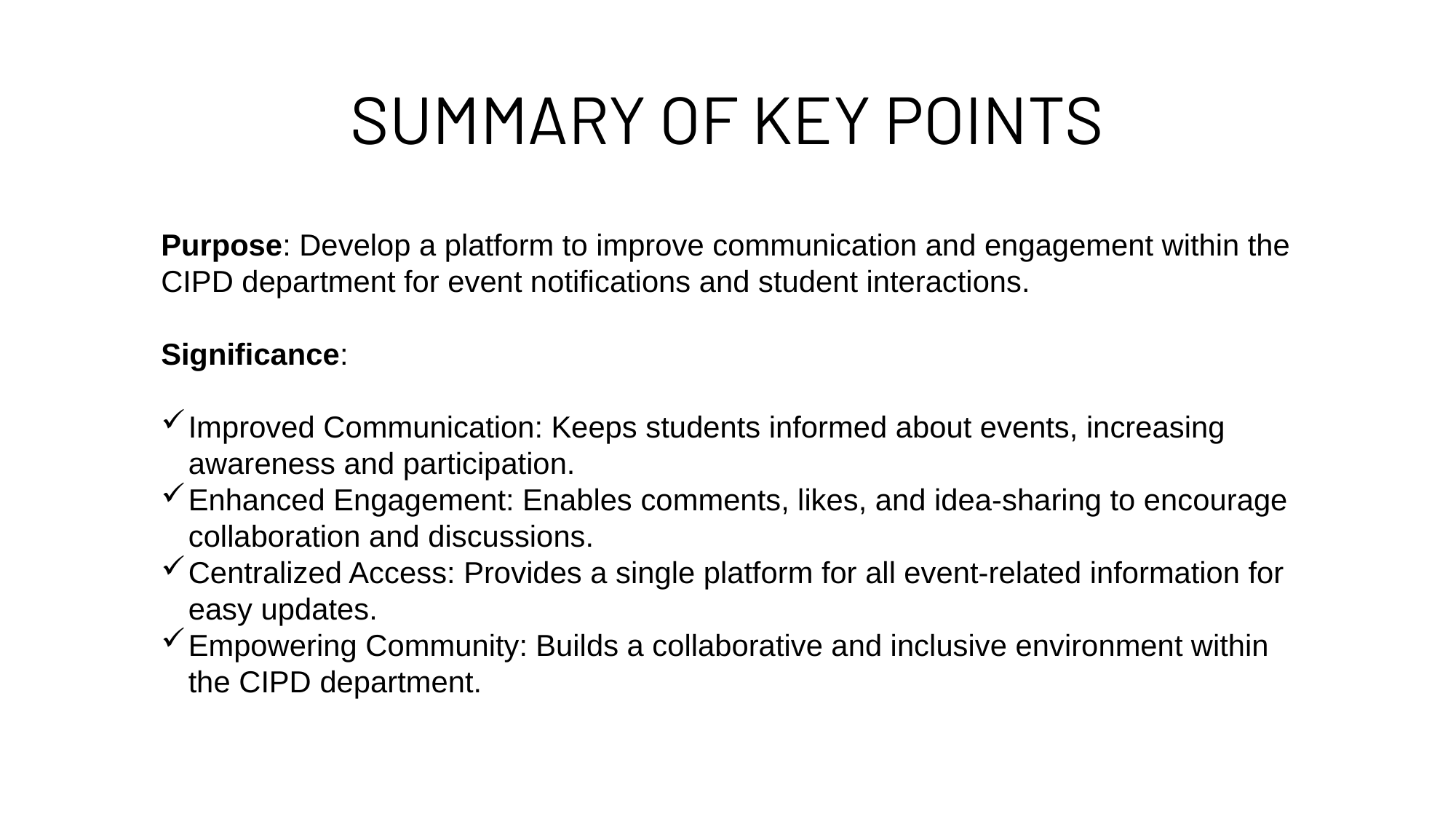

# SUMMARY OF KEY POINTS
Purpose: Develop a platform to improve communication and engagement within the CIPD department for event notifications and student interactions.

Significance:

Improved Communication: Keeps students informed about events, increasing awareness and participation.
Enhanced Engagement: Enables comments, likes, and idea-sharing to encourage collaboration and discussions.
Centralized Access: Provides a single platform for all event-related information for easy updates.
Empowering Community: Builds a collaborative and inclusive environment within the CIPD department.